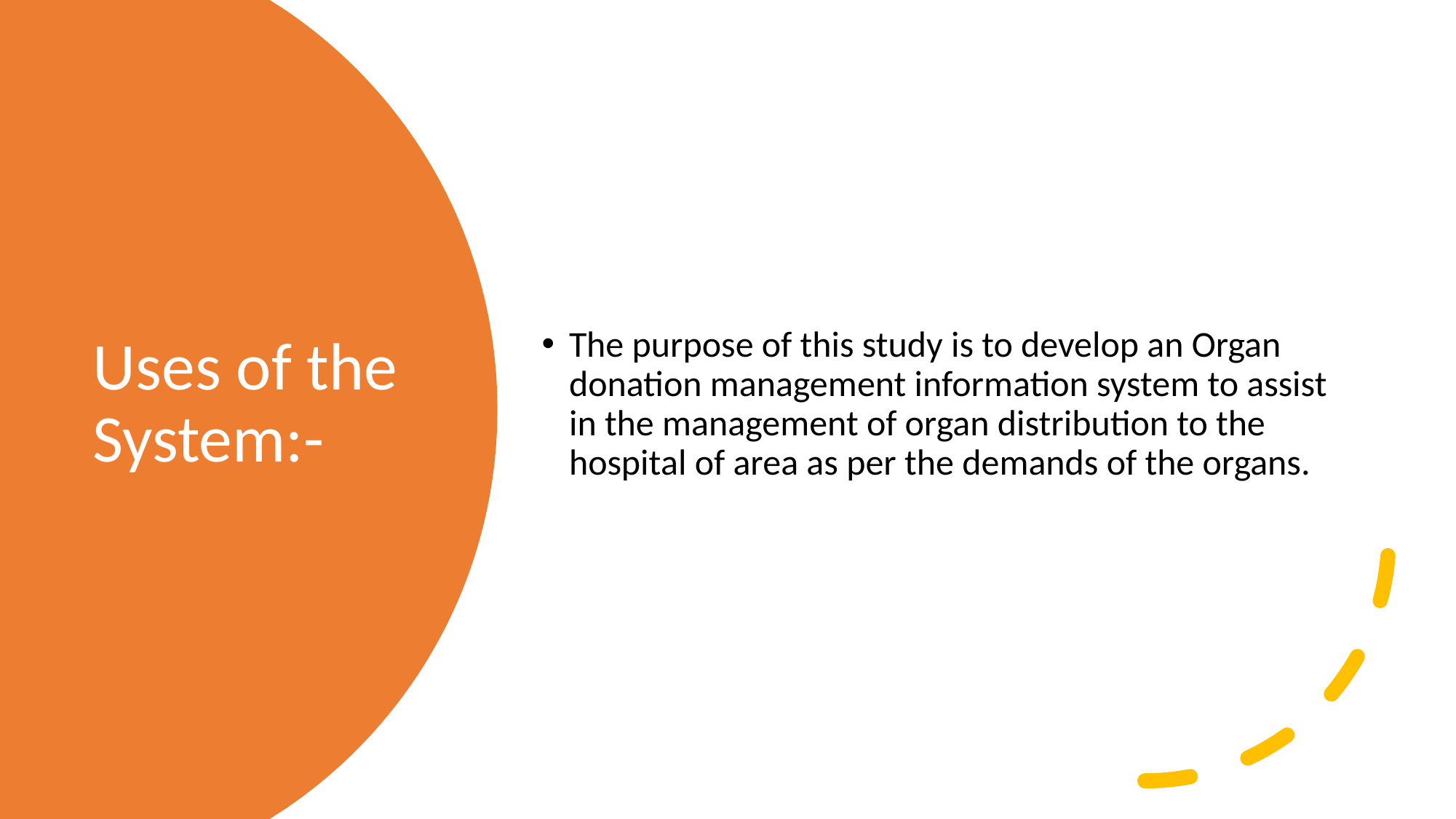

The purpose of this study is to develop an Organ donation management information system to assist in the management of organ distribution to the hospital of area as per the demands of the organs.
# Uses of the System:-